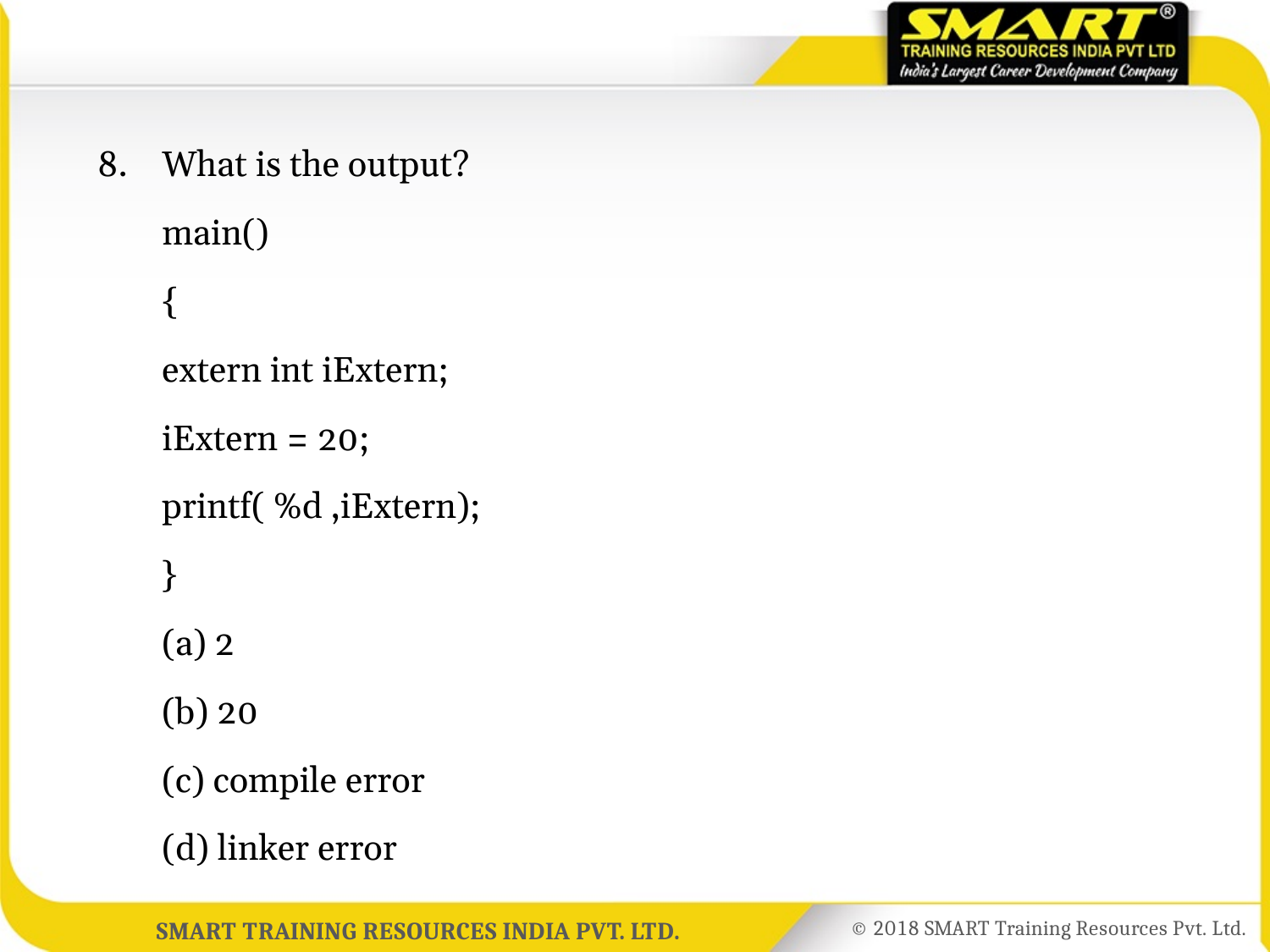

8.	What is the output?
	main()
	{
	extern int iExtern;
	iExtern = 20;
	printf( %d ,iExtern);
	}
	(a) 2
	(b) 20
	(c) compile error
	(d) linker error